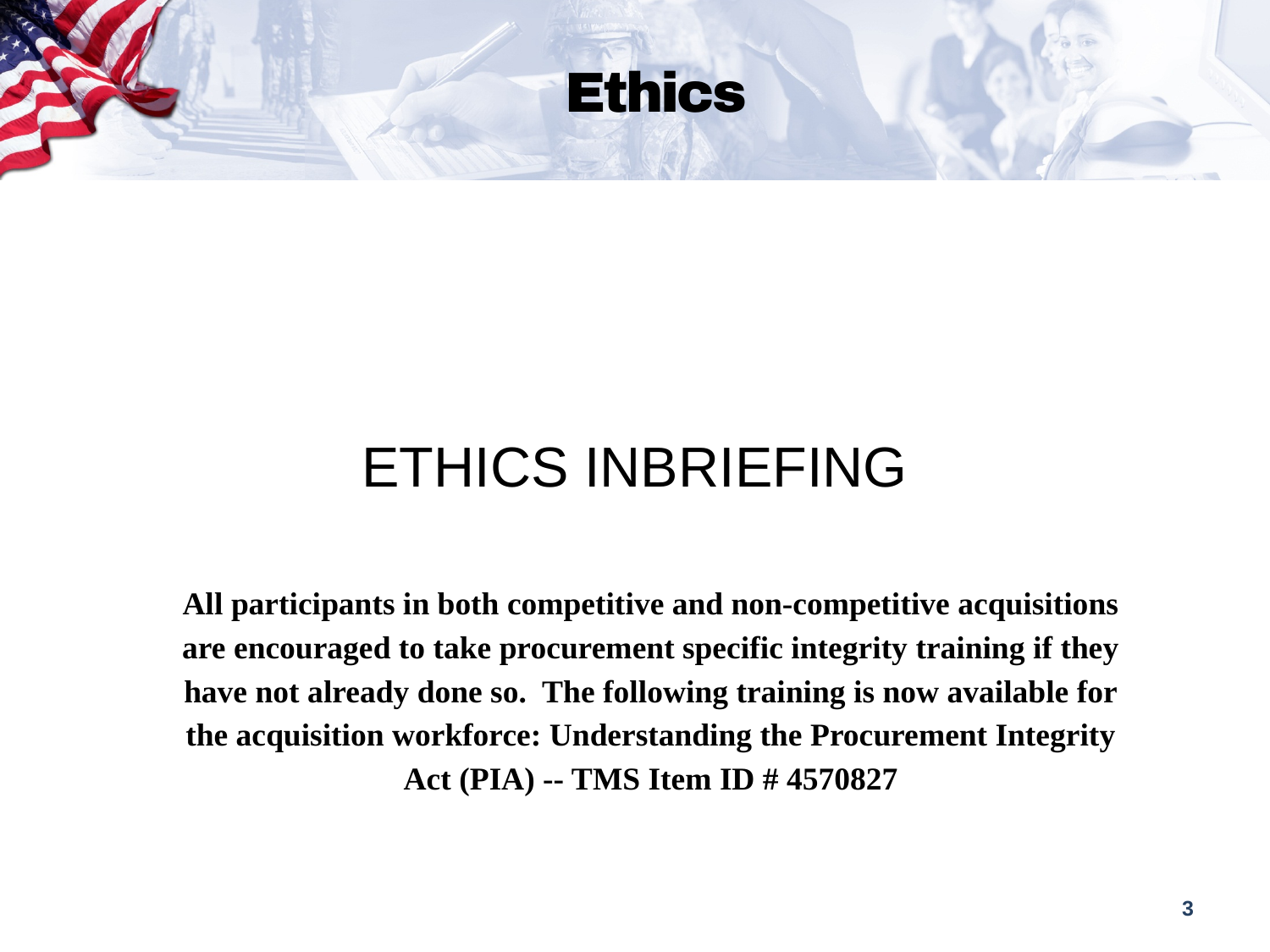

# Ethics

ETHICS INBRIEFING
All participants in both competitive and non-competitive acquisitions are encouraged to take procurement specific integrity training if they have not already done so.  The following training is now available for the acquisition workforce: Understanding the Procurement Integrity Act (PIA) -- TMS Item ID # 4570827
3